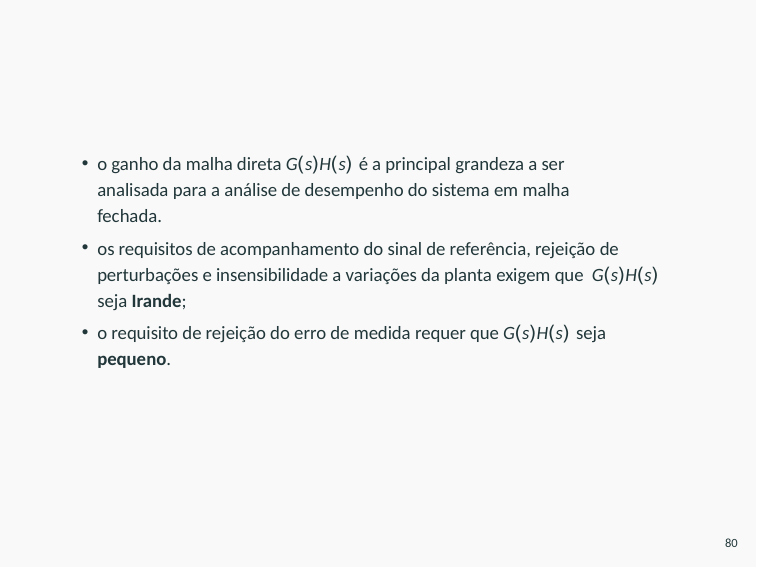

o ganho da malha direta G(s)H(s) é a principal grandeza a ser  analisada para a análise de desempenho do sistema em malha  fechada.
os requisitos de acompanhamento do sinal de referência, rejeição de  perturbações e insensibilidade a variações da planta exigem que  G(s)H(s) seja Irande;
o requisito de rejeição do erro de medida requer que G(s)H(s) seja
pequeno.
80